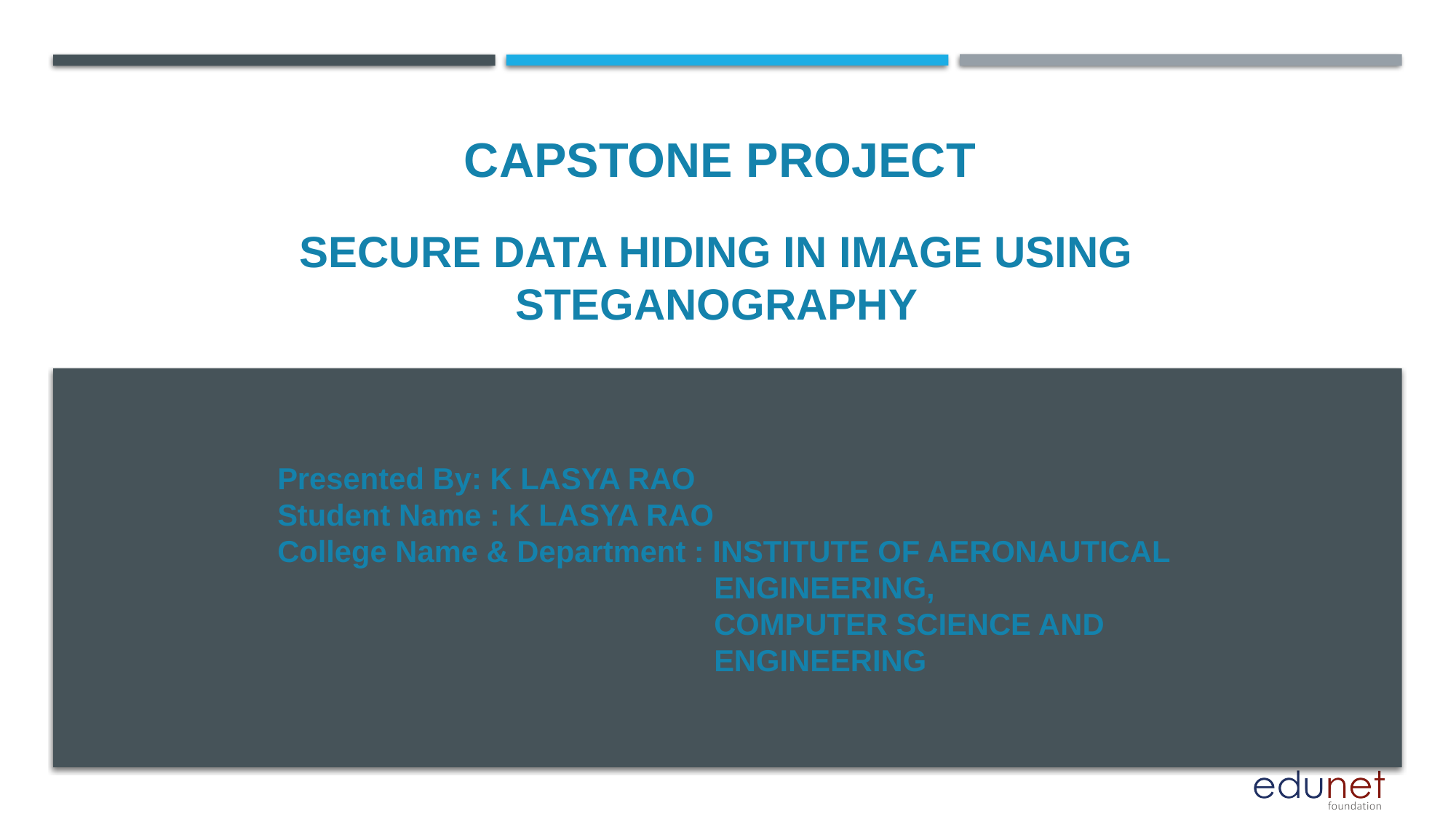

CAPSTONE PROJECT
# Secure Data Hiding in Image Using Steganography
Presented By: K LASYA RAO
Student Name : K LASYA RAO
College Name & Department : INSTITUTE OF AERONAUTICAL 				ENGINEERING,
				COMPUTER SCIENCE AND 					ENGINEERING